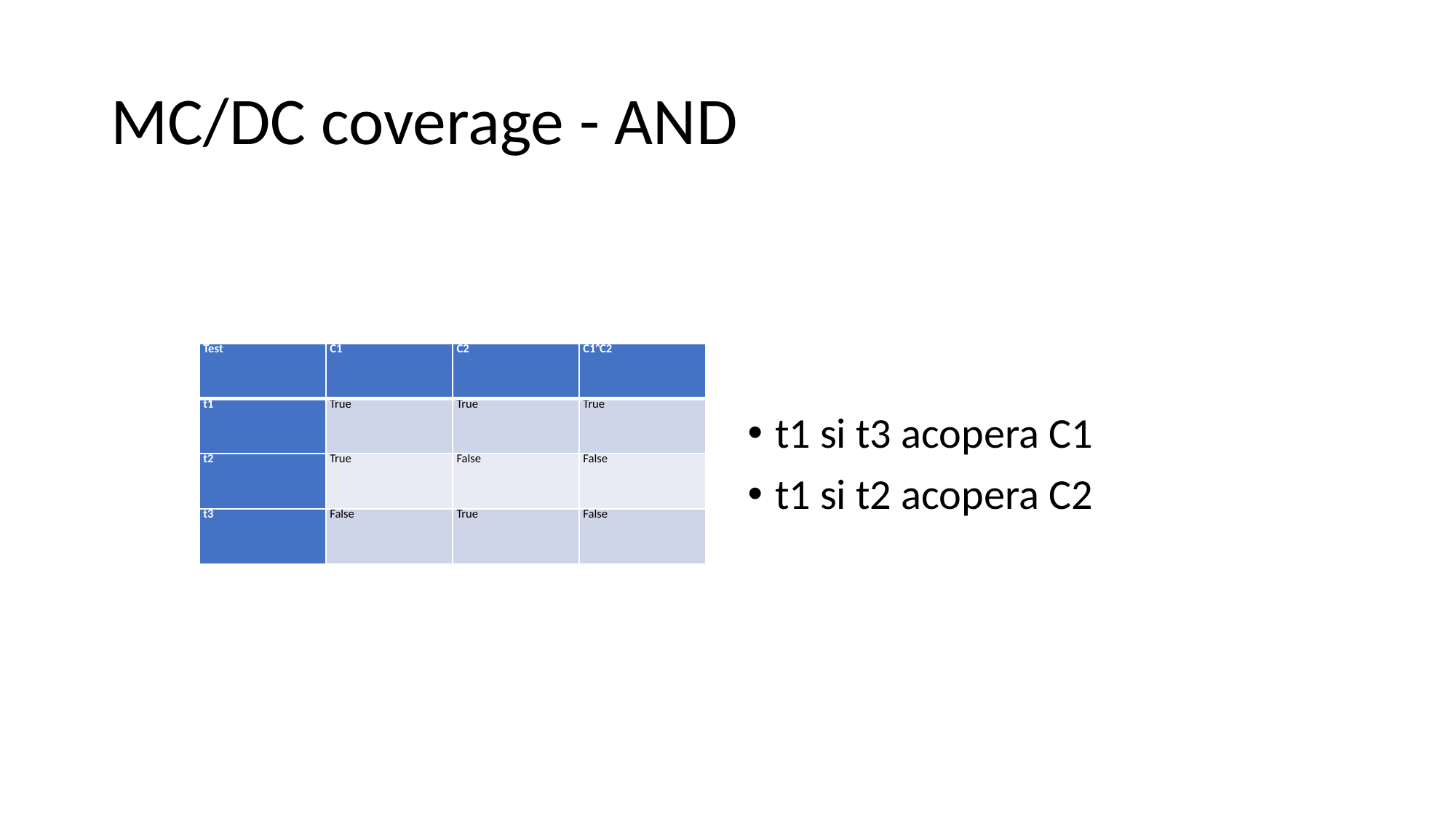

# MC/DC coverage - AND

t1 si t3 acopera C1
t1 si t2 acopera C2

| Test | C1 | C2 | C1∧C2 |
| --- | --- | --- | --- |
| t1 | True | True | True |
| t2 | True | False | False |
| t3 | False | True | False |